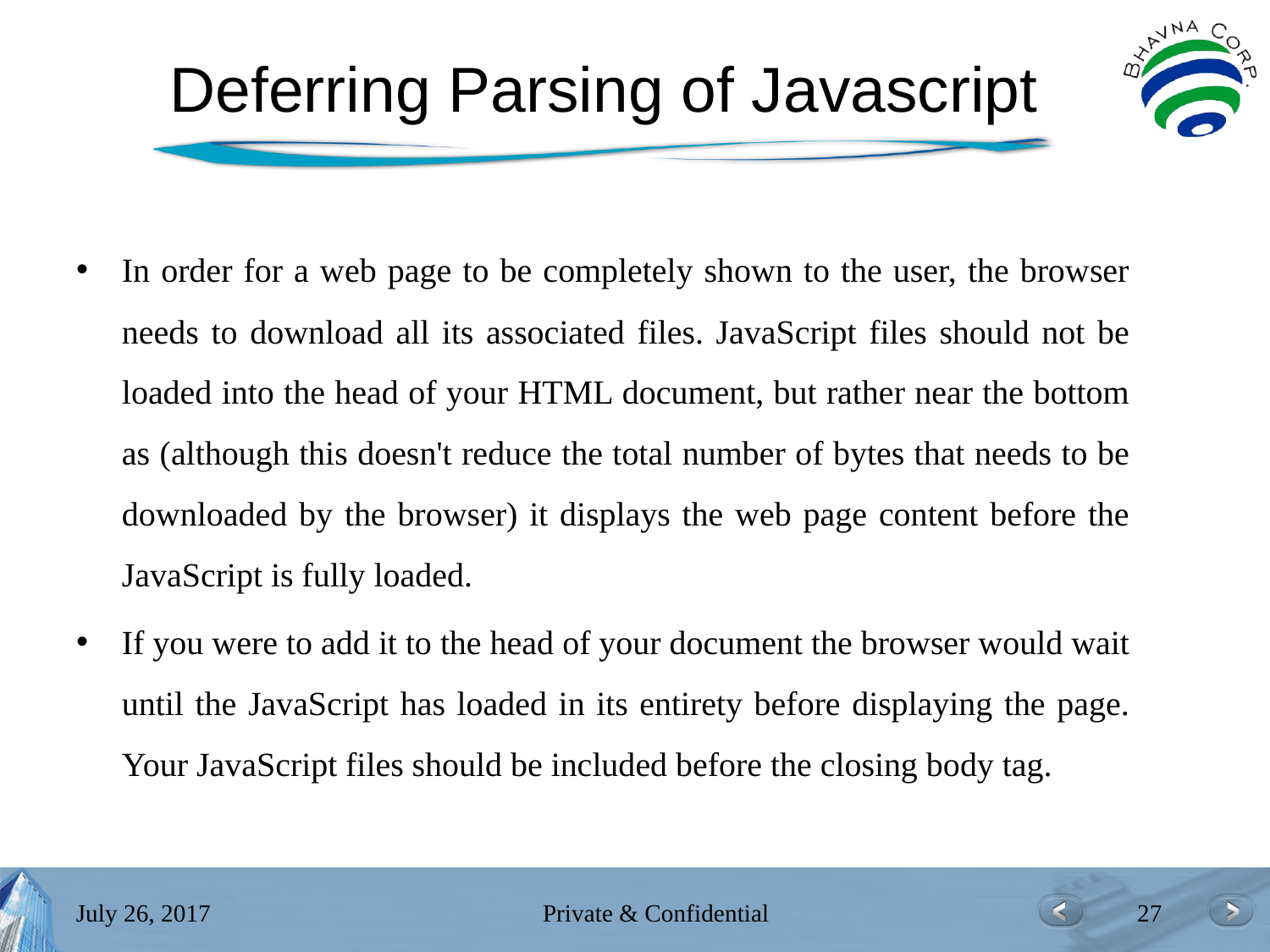

# Deferring Parsing of Javascript
In order for a web page to be completely shown to the user, the browser needs to download all its associated files. JavaScript files should not be loaded into the head of your HTML document, but rather near the bottom as (although this doesn't reduce the total number of bytes that needs to be downloaded by the browser) it displays the web page content before the JavaScript is fully loaded.
If you were to add it to the head of your document the browser would wait until the JavaScript has loaded in its entirety before displaying the page. Your JavaScript files should be included before the closing body tag.

July 26, 2017
Private & Confidential
27